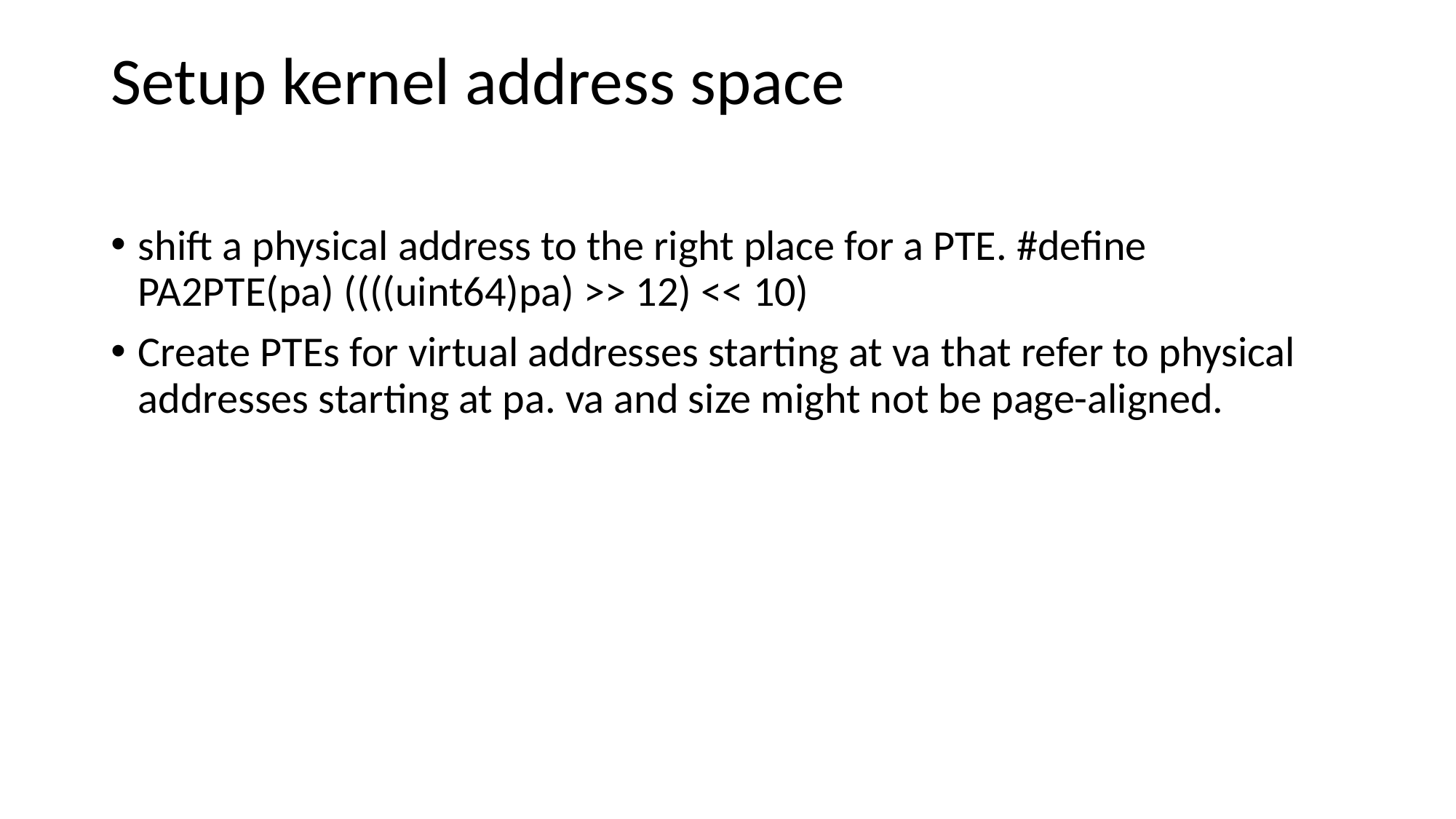

# Setup kernel address space
shift a physical address to the right place for a PTE. #define PA2PTE(pa) ((((uint64)pa) >> 12) << 10)
Create PTEs for virtual addresses starting at va that refer to physical addresses starting at pa. va and size might not be page-aligned.